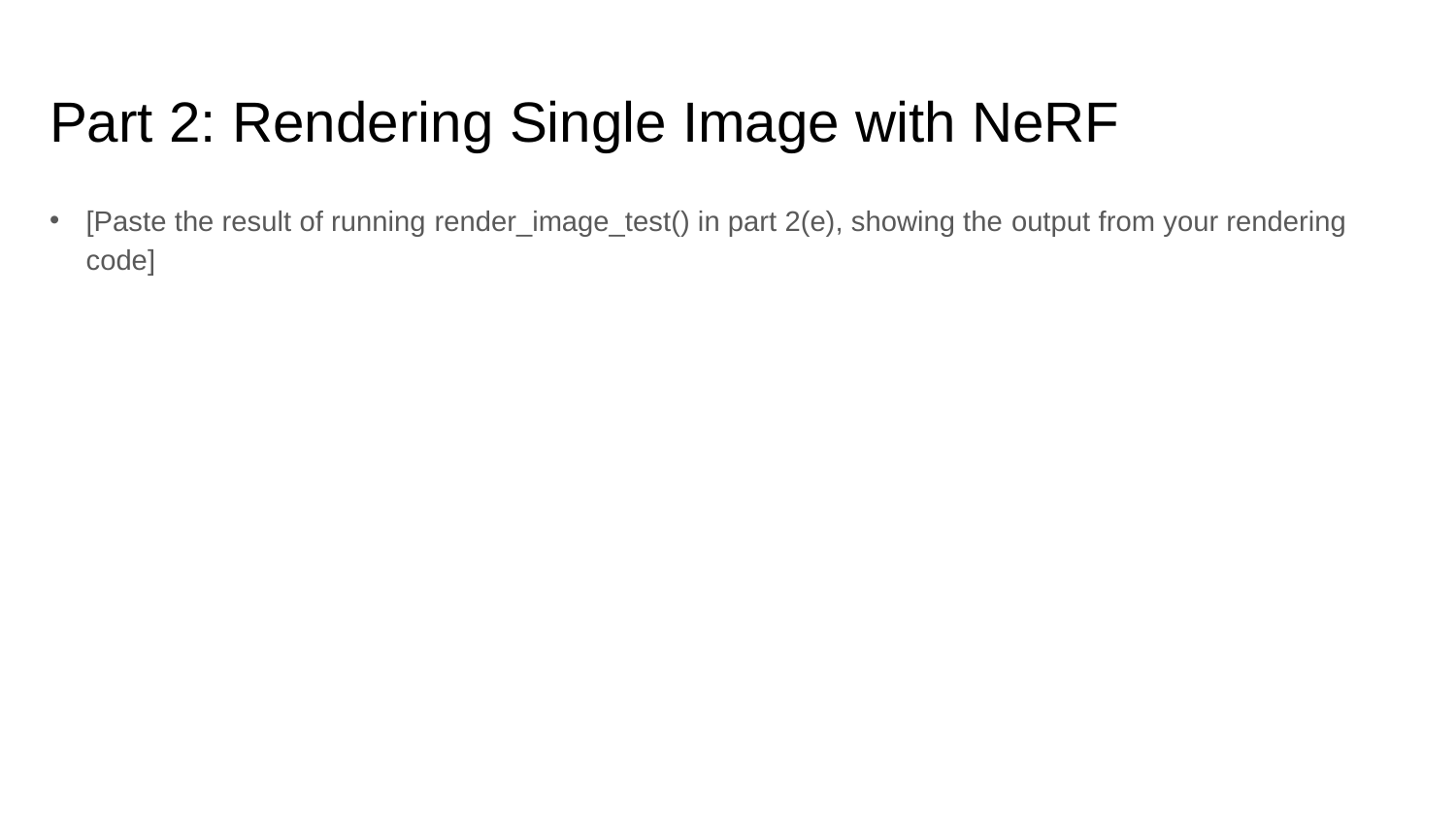

# Part 2: Rendering Single Image with NeRF

[Paste the result of running render_image_test() in part 2(e), showing the output from your rendering code]